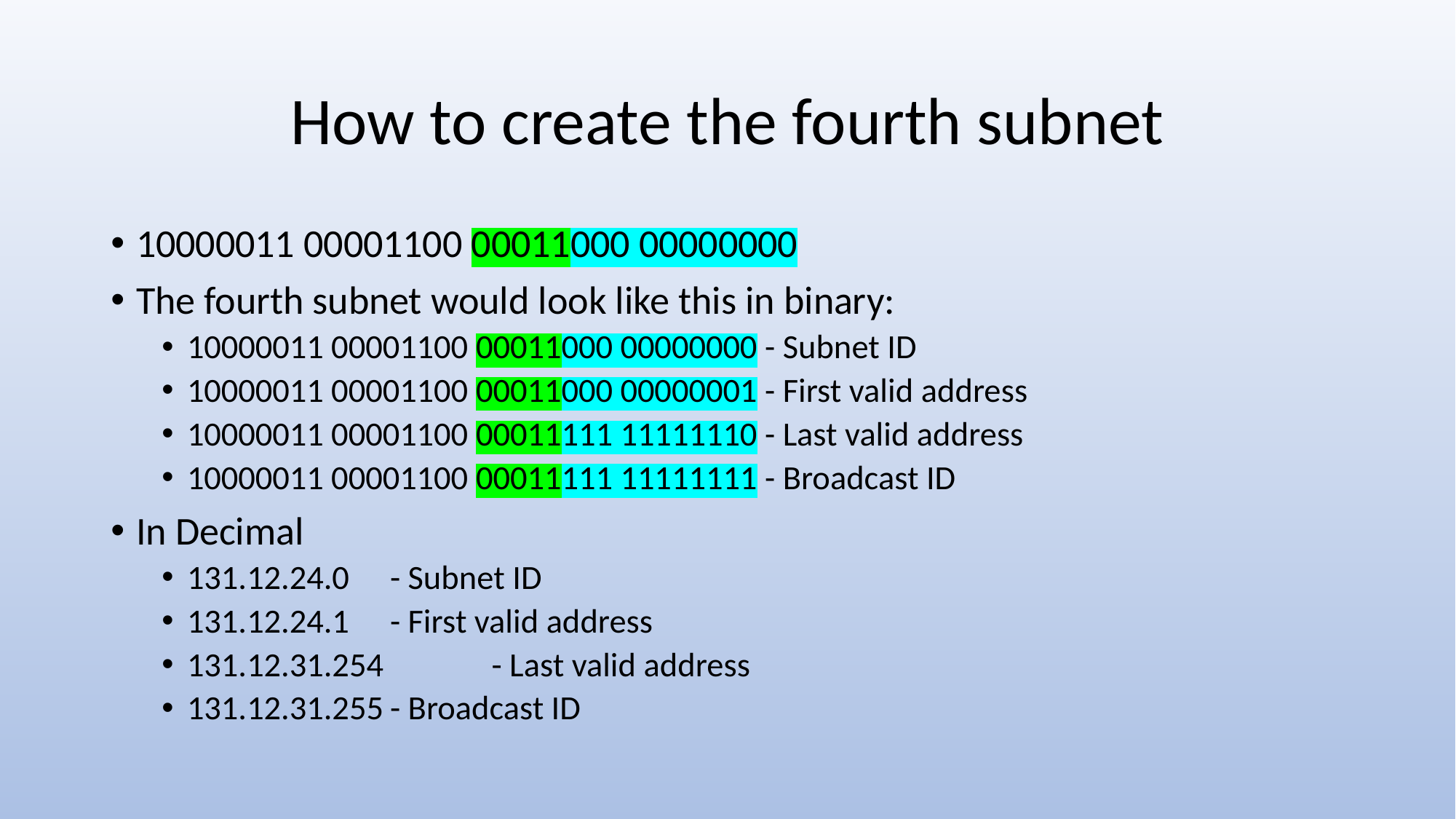

# How to create the fourth subnet
10000011 00001100 00011000 00000000
The fourth subnet would look like this in binary:
10000011 00001100 00011000 00000000 - Subnet ID
10000011 00001100 00011000 00000001 - First valid address
10000011 00001100 00011111 11111110 - Last valid address
10000011 00001100 00011111 11111111 - Broadcast ID
In Decimal
131.12.24.0 	- Subnet ID
131.12.24.1 	- First valid address
131.12.31.254 	- Last valid address
131.12.31.255	- Broadcast ID